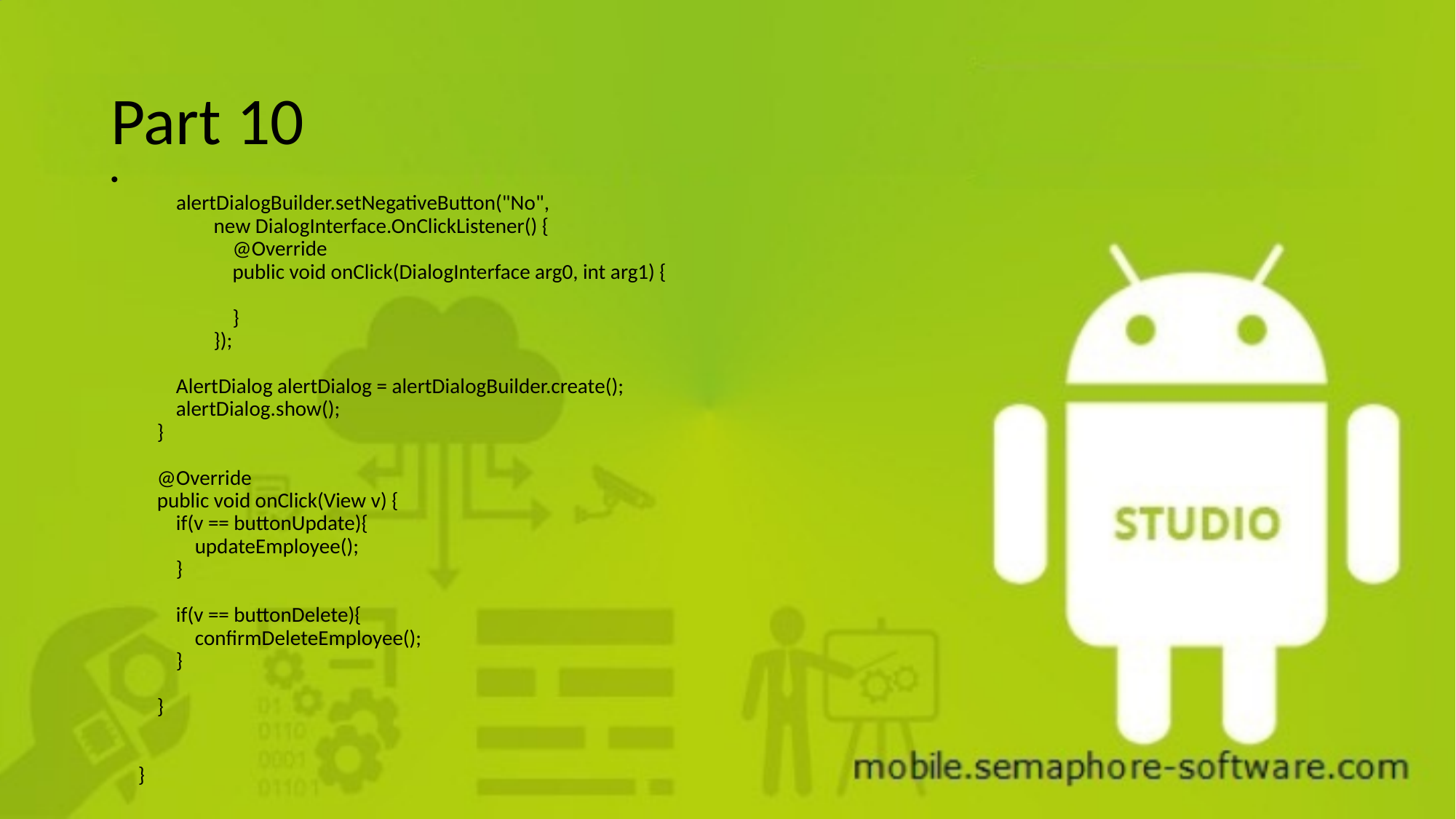

# Part 10
        alertDialogBuilder.setNegativeButton("No",
                new DialogInterface.OnClickListener() {
                    @Override
                    public void onClick(DialogInterface arg0, int arg1) {
                    }
                });
        AlertDialog alertDialog = alertDialogBuilder.create();
        alertDialog.show();
    }
    @Override
    public void onClick(View v) {
        if(v == buttonUpdate){
            updateEmployee();
        }
        if(v == buttonDelete){
            confirmDeleteEmployee();
        }
    }
}